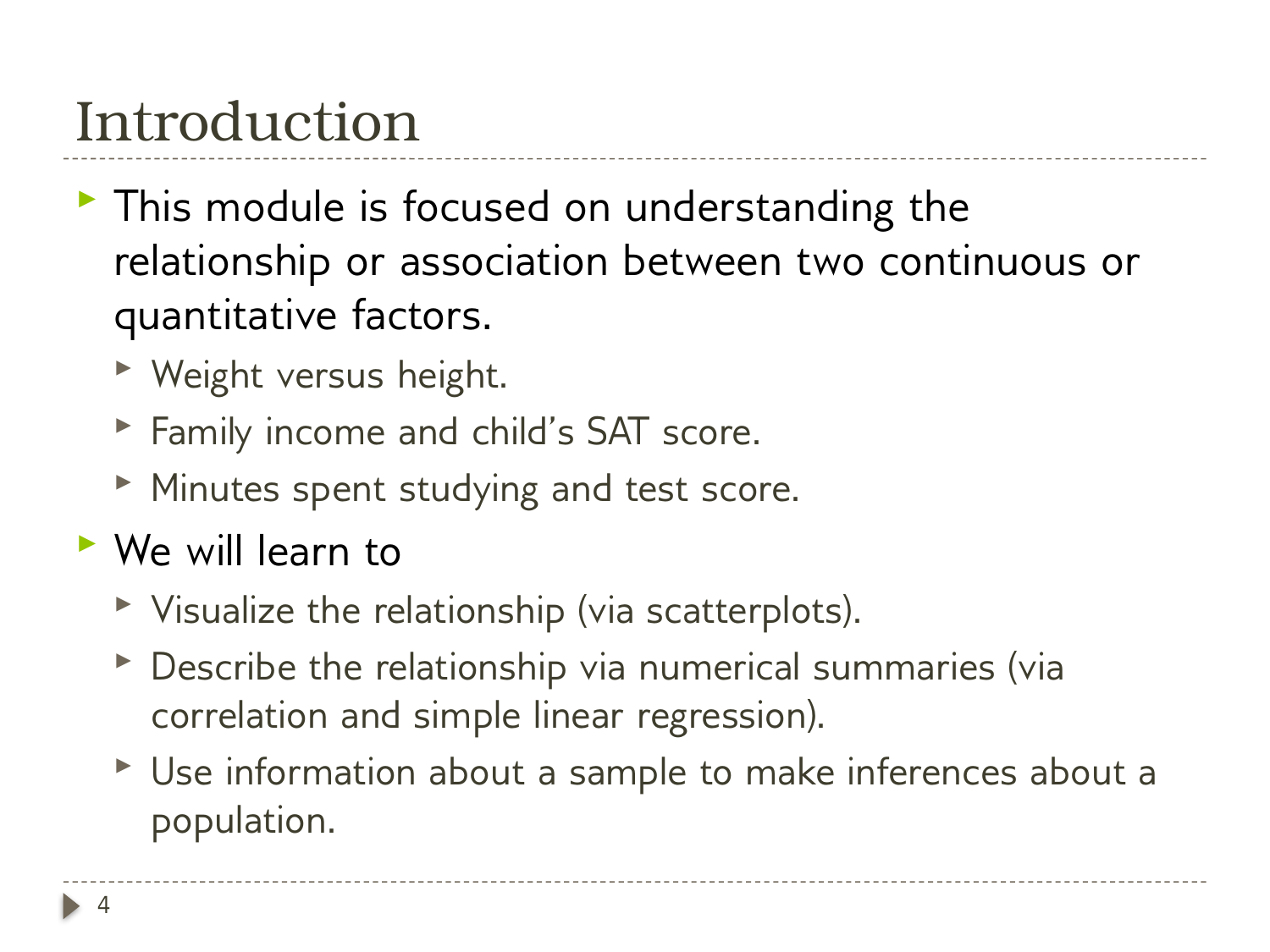

# Introduction
This module is focused on understanding the relationship or association between two continuous or quantitative factors.
Weight versus height.
Family income and child’s SAT score.
Minutes spent studying and test score.
We will learn to
Visualize the relationship (via scatterplots).
Describe the relationship via numerical summaries (via correlation and simple linear regression).
Use information about a sample to make inferences about a population.

4